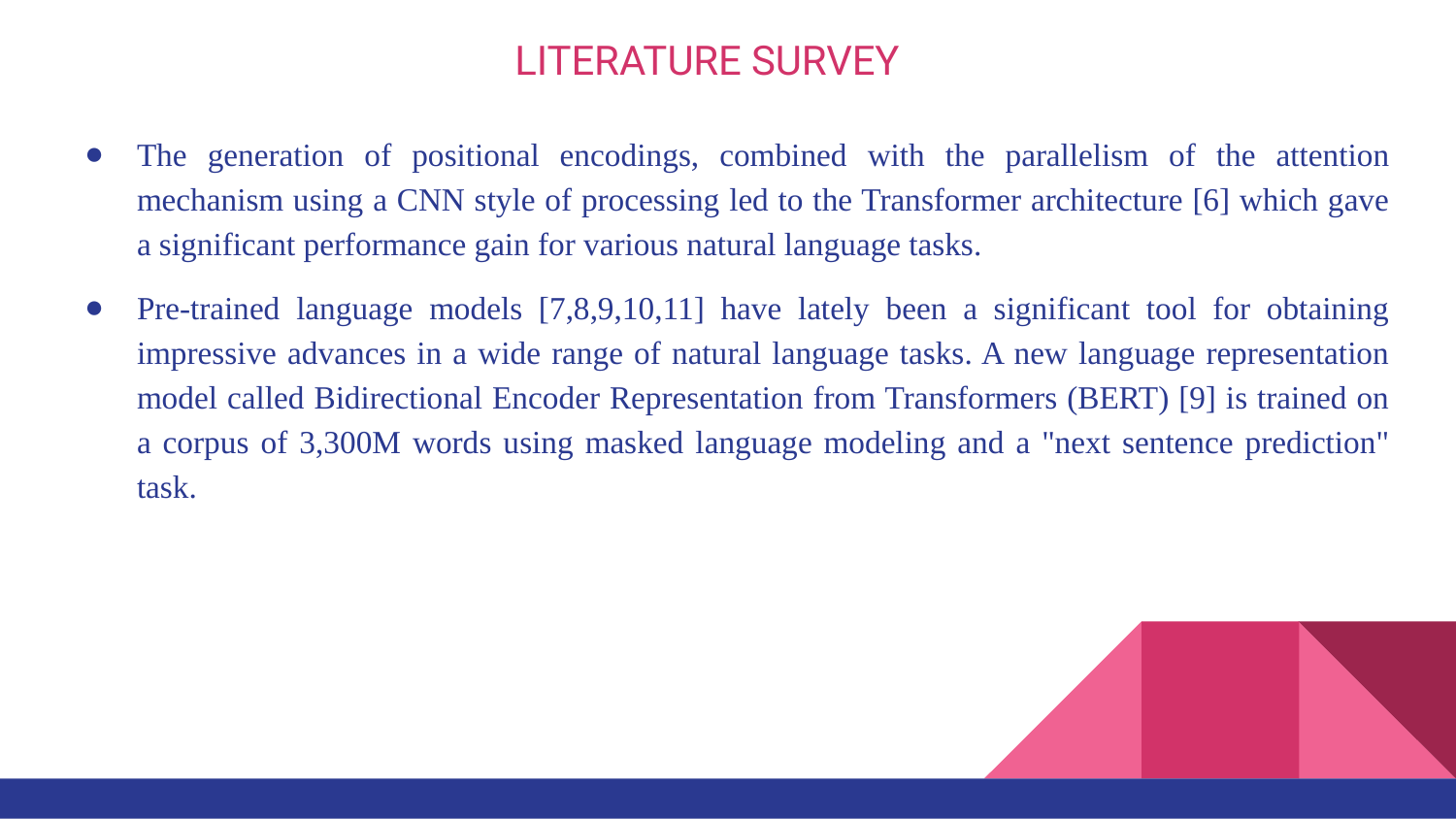

# LITERATURE SURVEY
The generation of positional encodings, combined with the parallelism of the attention mechanism using a CNN style of processing led to the Transformer architecture [6] which gave a significant performance gain for various natural language tasks.
Pre-trained language models [7,8,9,10,11] have lately been a significant tool for obtaining impressive advances in a wide range of natural language tasks. A new language representation model called Bidirectional Encoder Representation from Transformers (BERT) [9] is trained on a corpus of 3,300M words using masked language modeling and a "next sentence prediction" task.